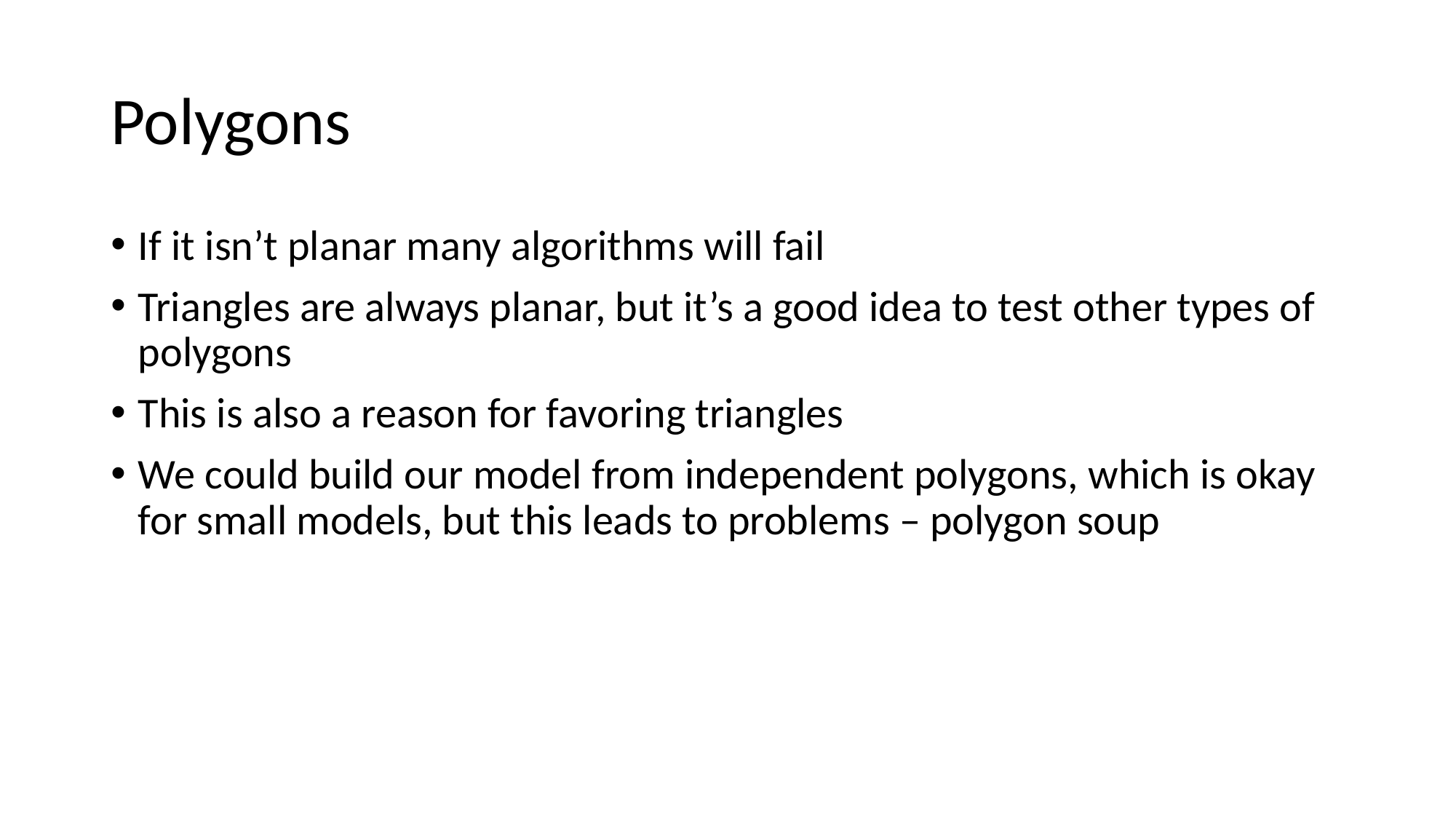

# Polygons
If it isn’t planar many algorithms will fail
Triangles are always planar, but it’s a good idea to test other types of polygons
This is also a reason for favoring triangles
We could build our model from independent polygons, which is okay for small models, but this leads to problems – polygon soup